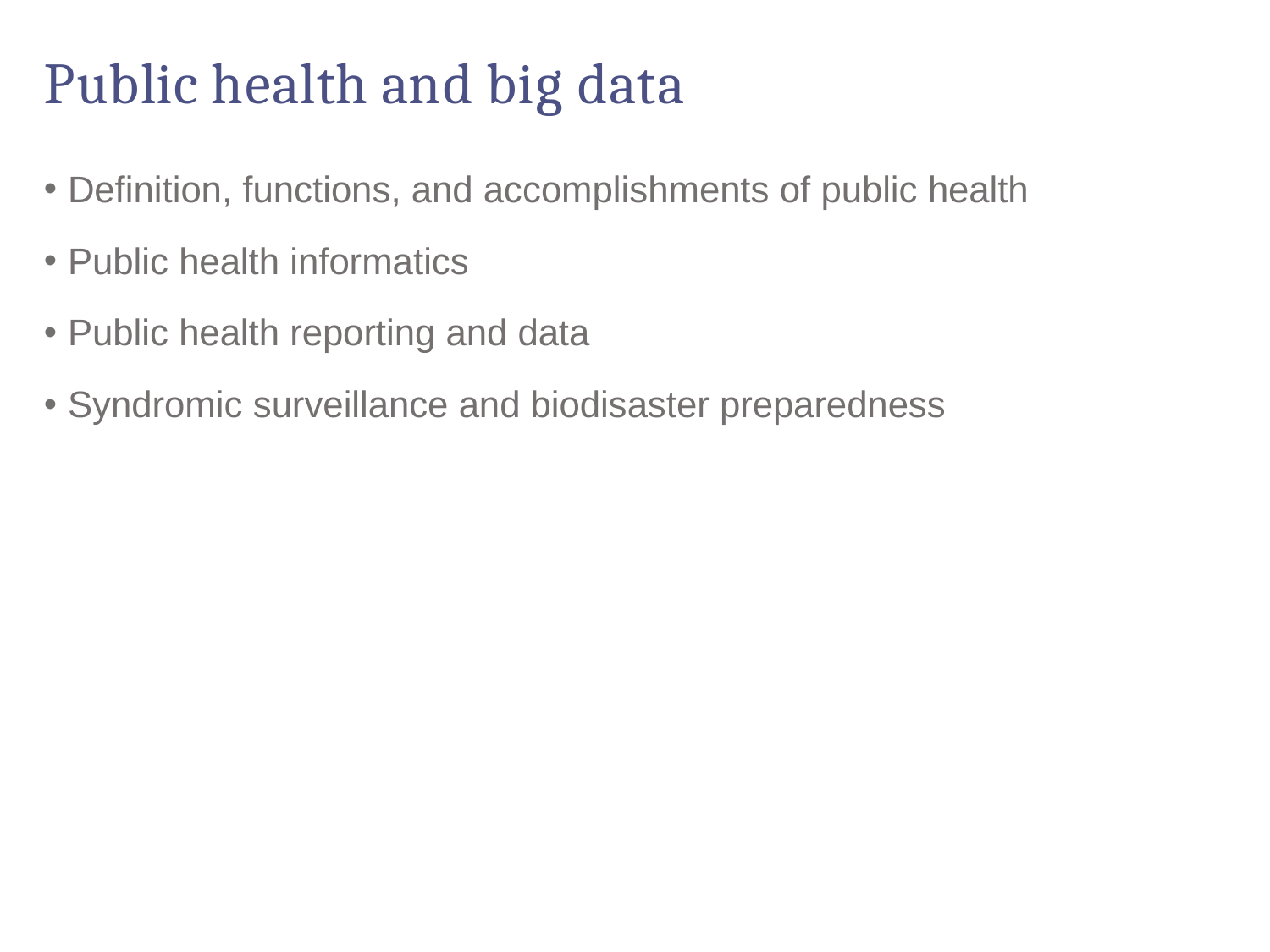

# Public health and big data
Definition, functions, and accomplishments of public health
Public health informatics
Public health reporting and data
Syndromic surveillance and biodisaster preparedness